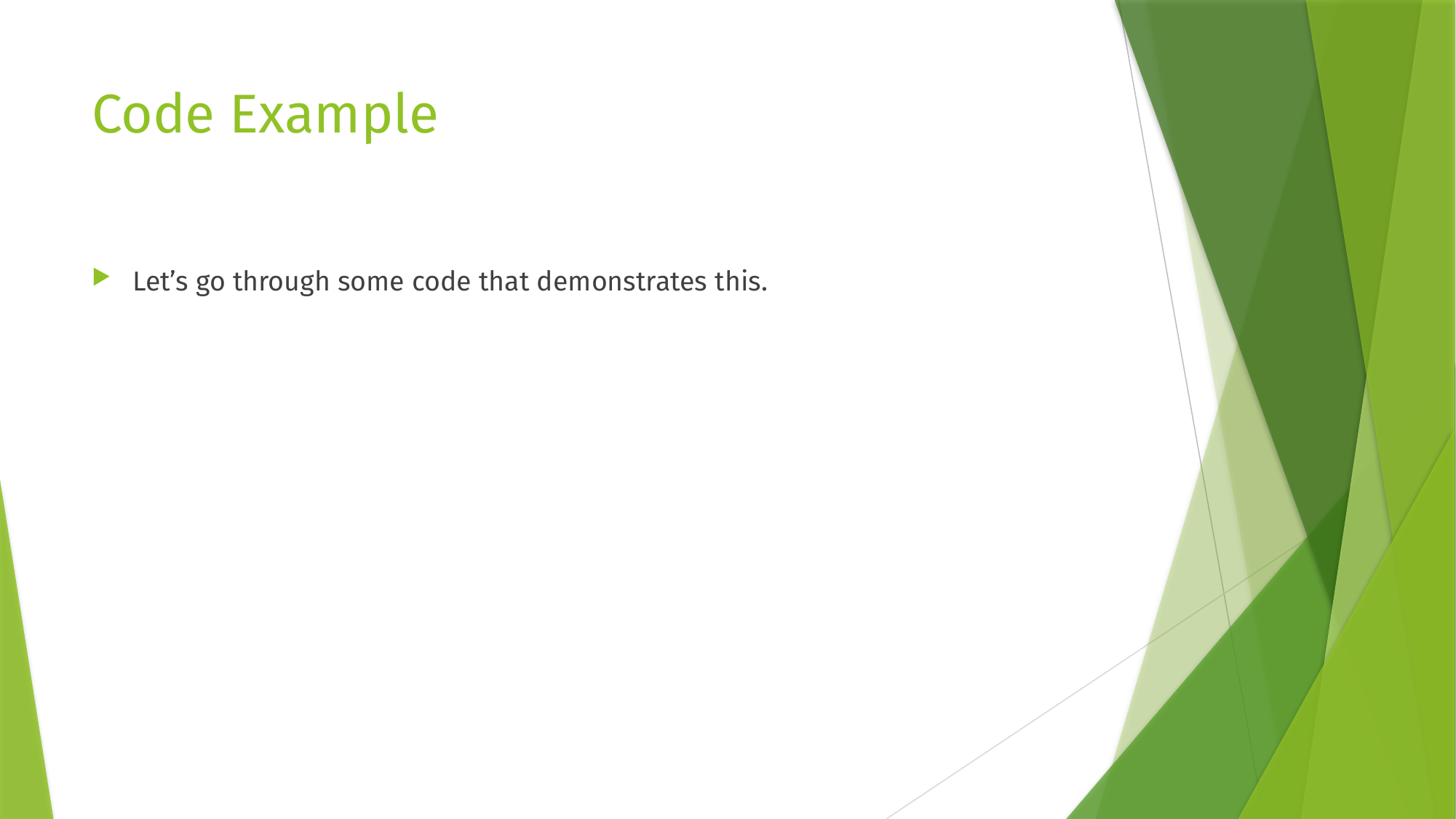

# Code Example
Let’s go through some code that demonstrates this.